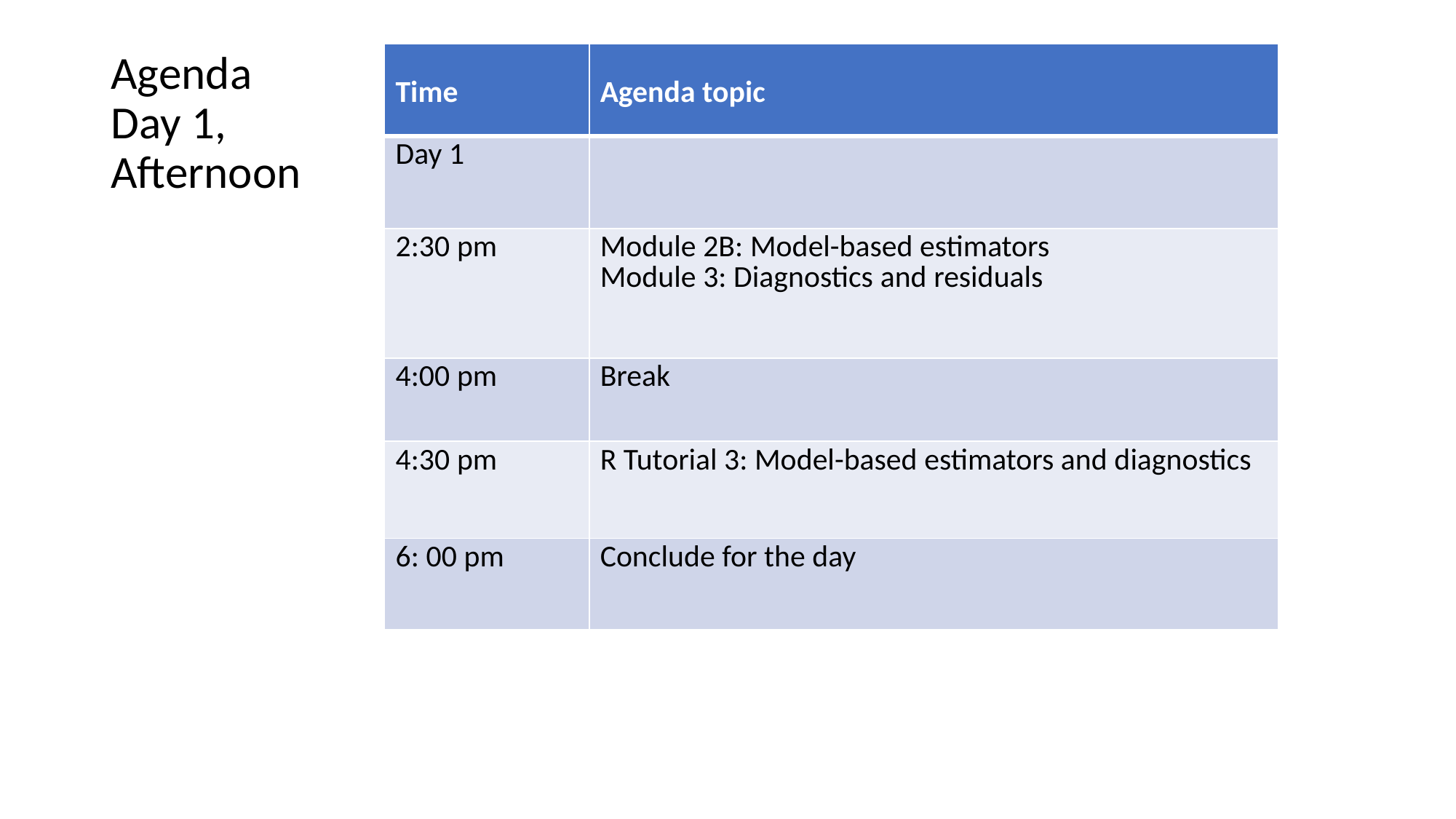

# Agenda Day 1, Afternoon
| Time | Agenda topic |
| --- | --- |
| Day 1 |  |
| 2:30 pm | Module 2B: Model-based estimators Module 3: Diagnostics and residuals |
| 4:00 pm | Break |
| 4:30 pm | R Tutorial 3: Model-based estimators and diagnostics |
| 6: 00 pm | Conclude for the day |